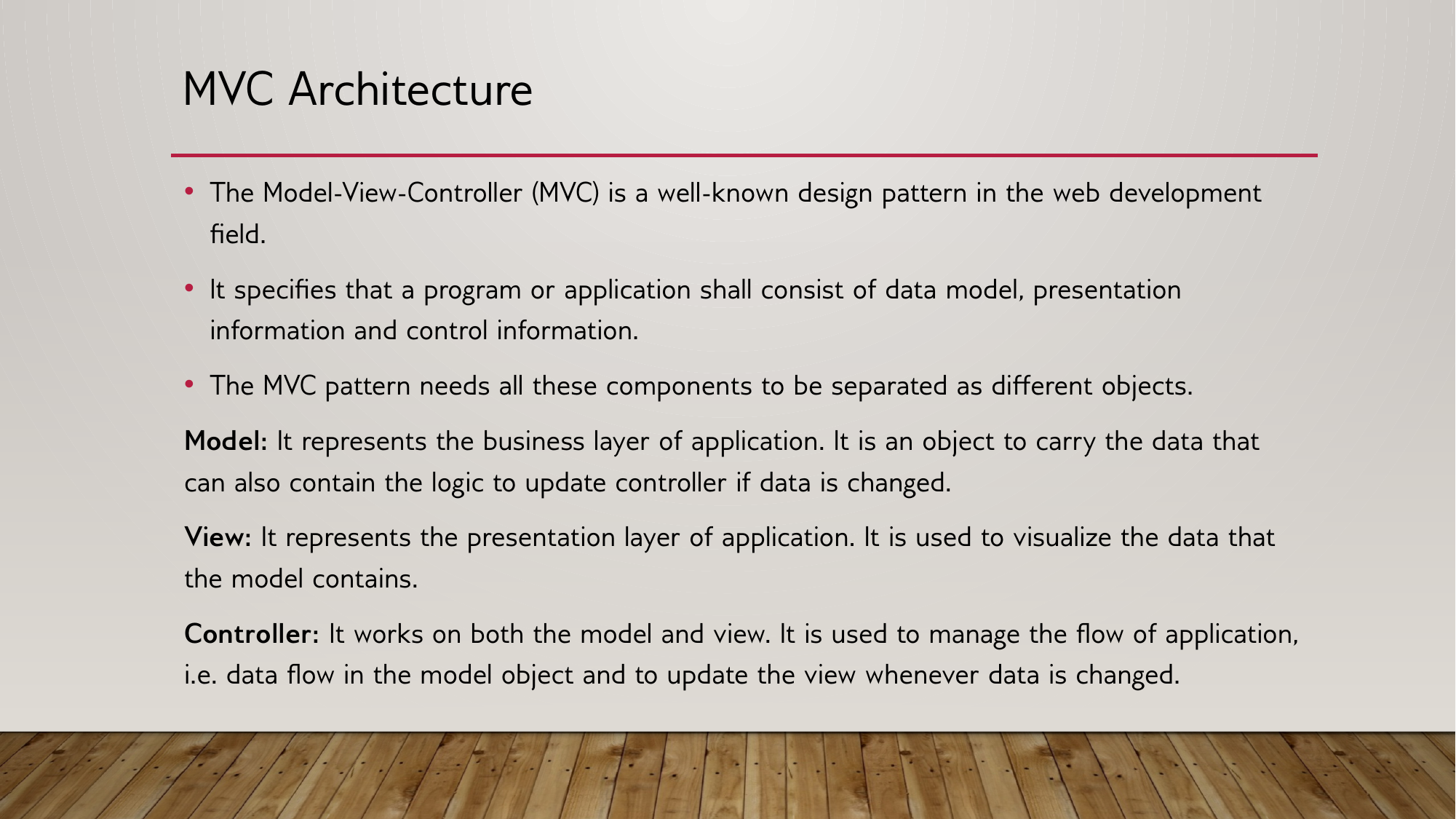

# MVC Architecture
The Model-View-Controller (MVC) is a well-known design pattern in the web development field.
It specifies that a program or application shall consist of data model, presentation information and control information.
The MVC pattern needs all these components to be separated as different objects.
Model: It represents the business layer of application. It is an object to carry the data that can also contain the logic to update controller if data is changed.
View: It represents the presentation layer of application. It is used to visualize the data that the model contains.
Controller: It works on both the model and view. It is used to manage the flow of application, i.e. data flow in the model object and to update the view whenever data is changed.